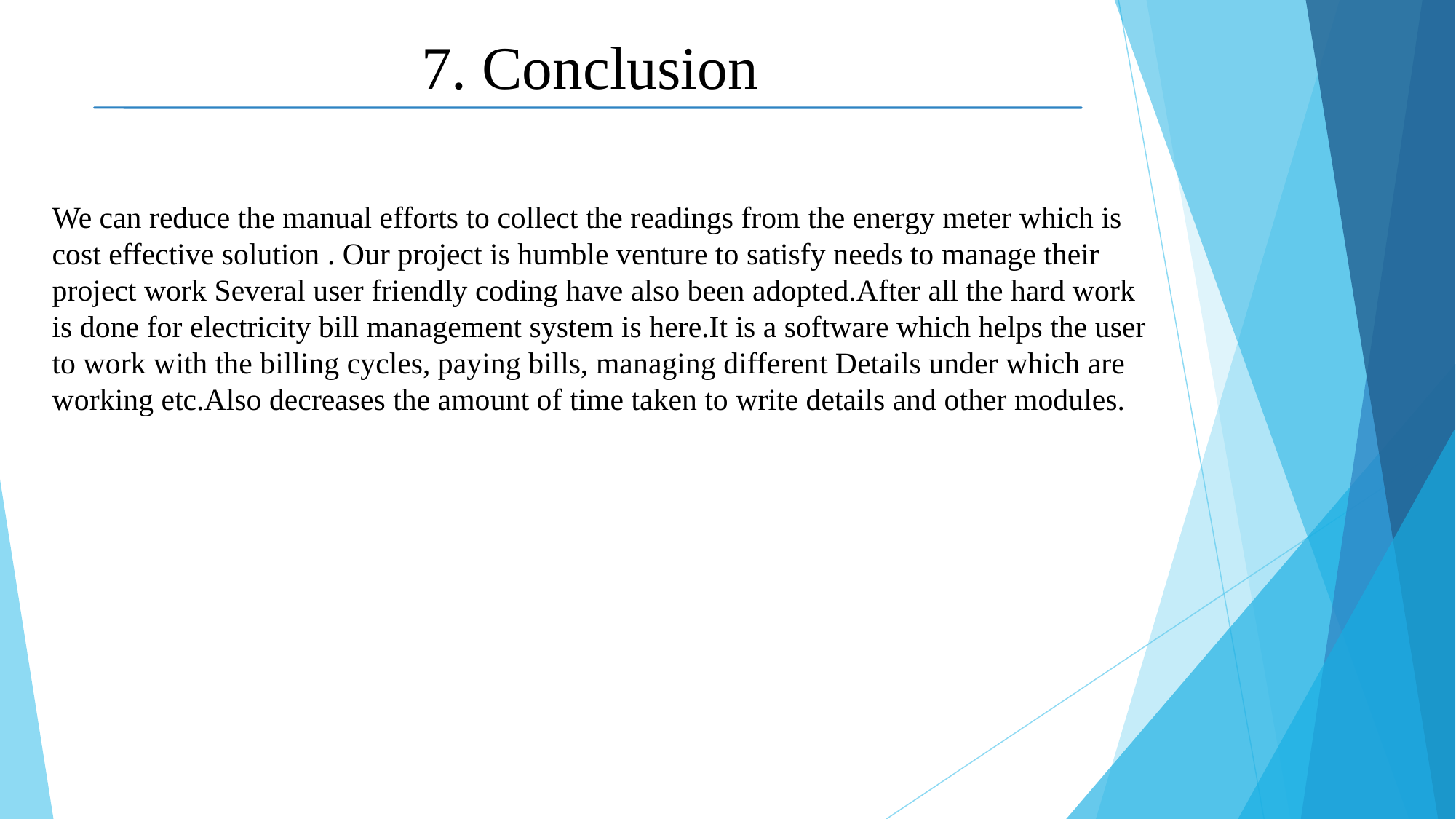

7. Conclusion

We can reduce the manual efforts to collect the readings from the energy meter which is cost effective solution . Our project is humble venture to satisfy needs to manage their project work Several user friendly coding have also been adopted.After all the hard work is done for electricity bill management system is here.It is a software which helps the user to work with the billing cycles, paying bills, managing different Details under which are working etc.Also decreases the amount of time taken to write details and other modules.